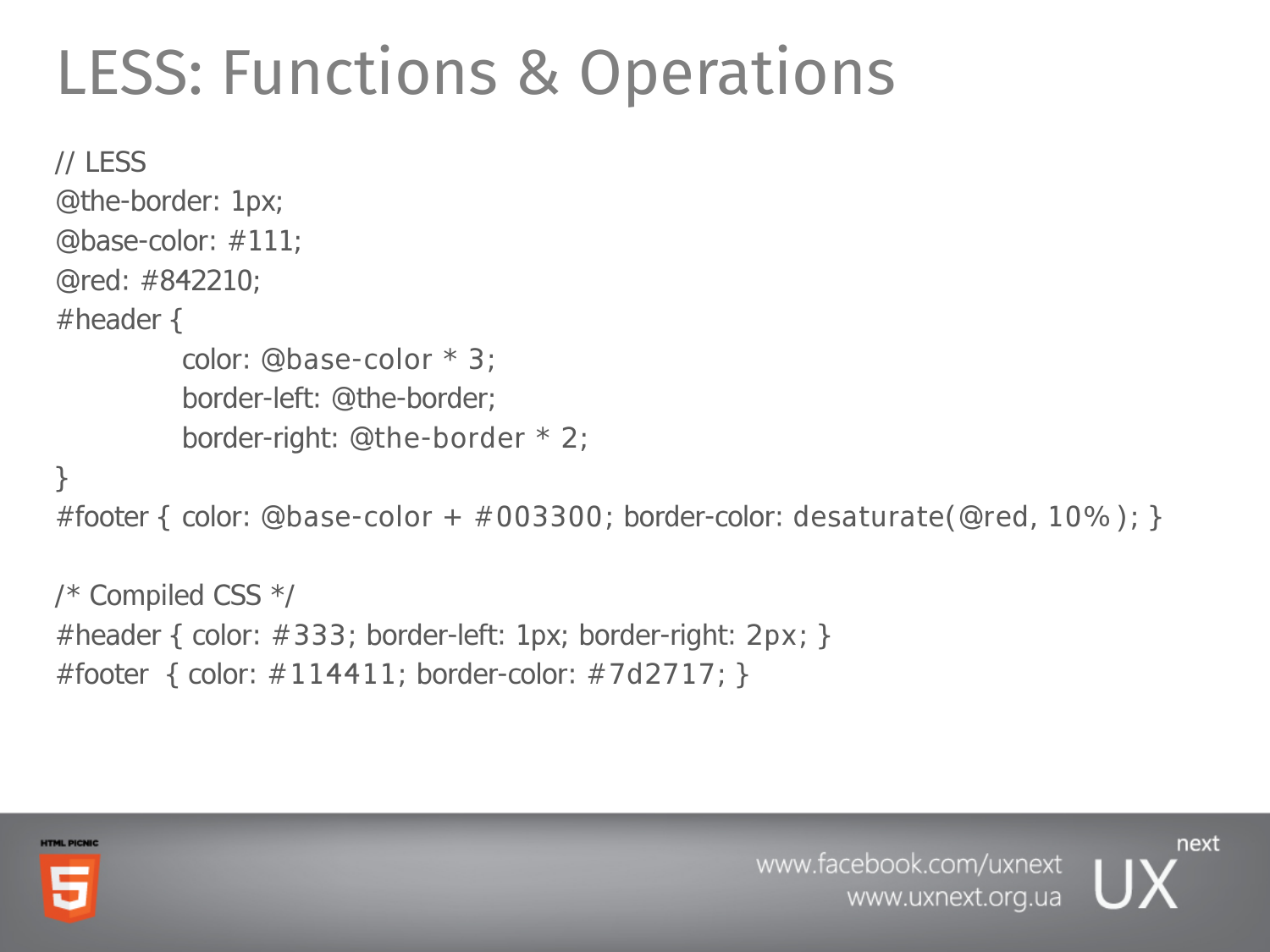

# LESS: Functions & Operations
// LESS
@the-border: 1px;
@base-color: #111;
@red: #842210;
#header {
	color: @base-color * 3;
	border-left: @the-border;
	border-right: @the-border * 2;
}
#footer {	color: @base-color + #003300; border-color: desaturate(@red, 10%); }

/* Compiled CSS */
#header { color: #333; border-left: 1px; border-right: 2px; }
#footer  { color: #114411; border-color: #7d2717; }